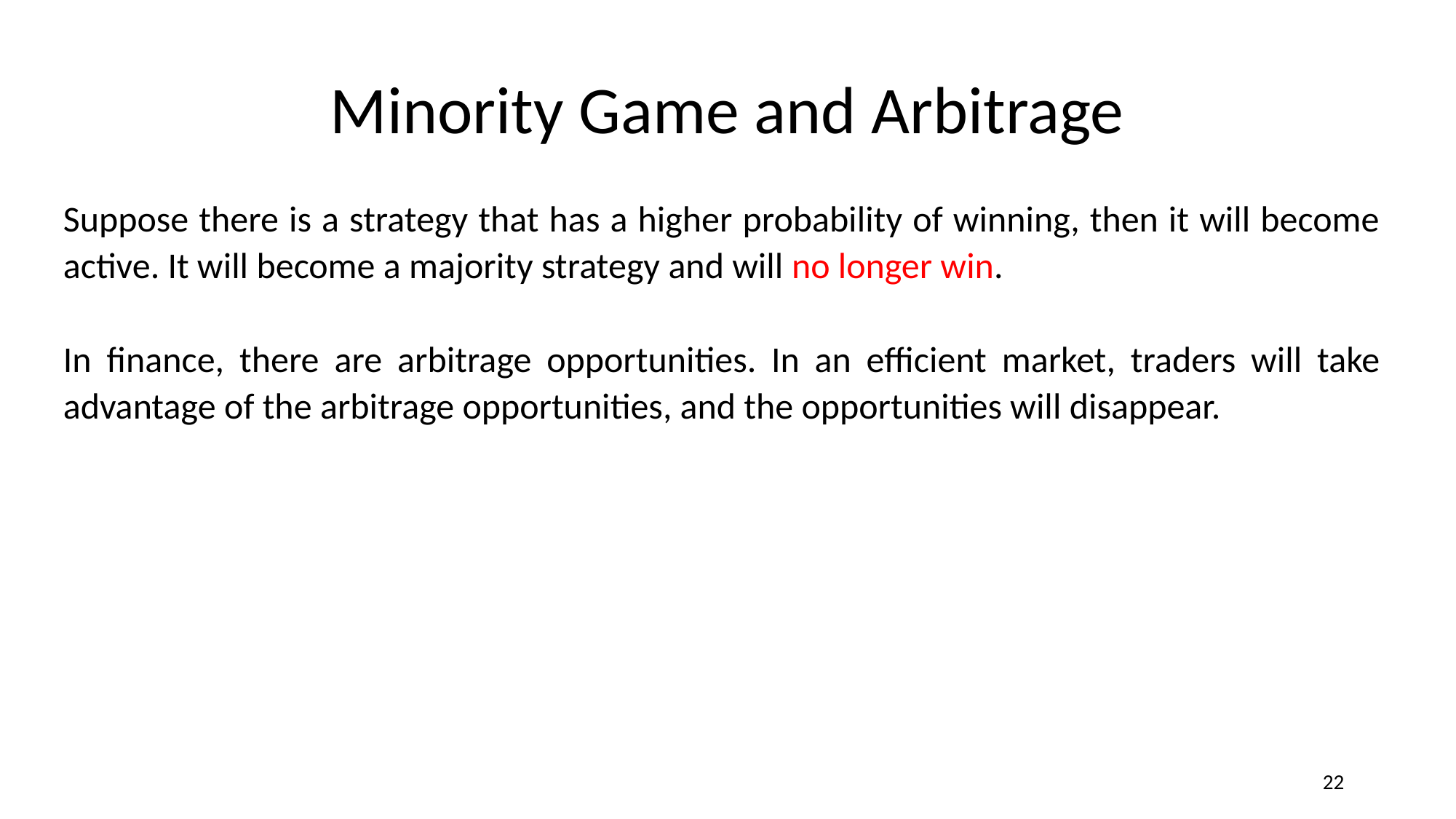

# Minority Game and Arbitrage
Suppose there is a strategy that has a higher probability of winning, then it will become active. It will become a majority strategy and will no longer win.

In finance, there are arbitrage opportunities. In an efficient market, traders will take advantage of the arbitrage opportunities, and the opportunities will disappear.
22